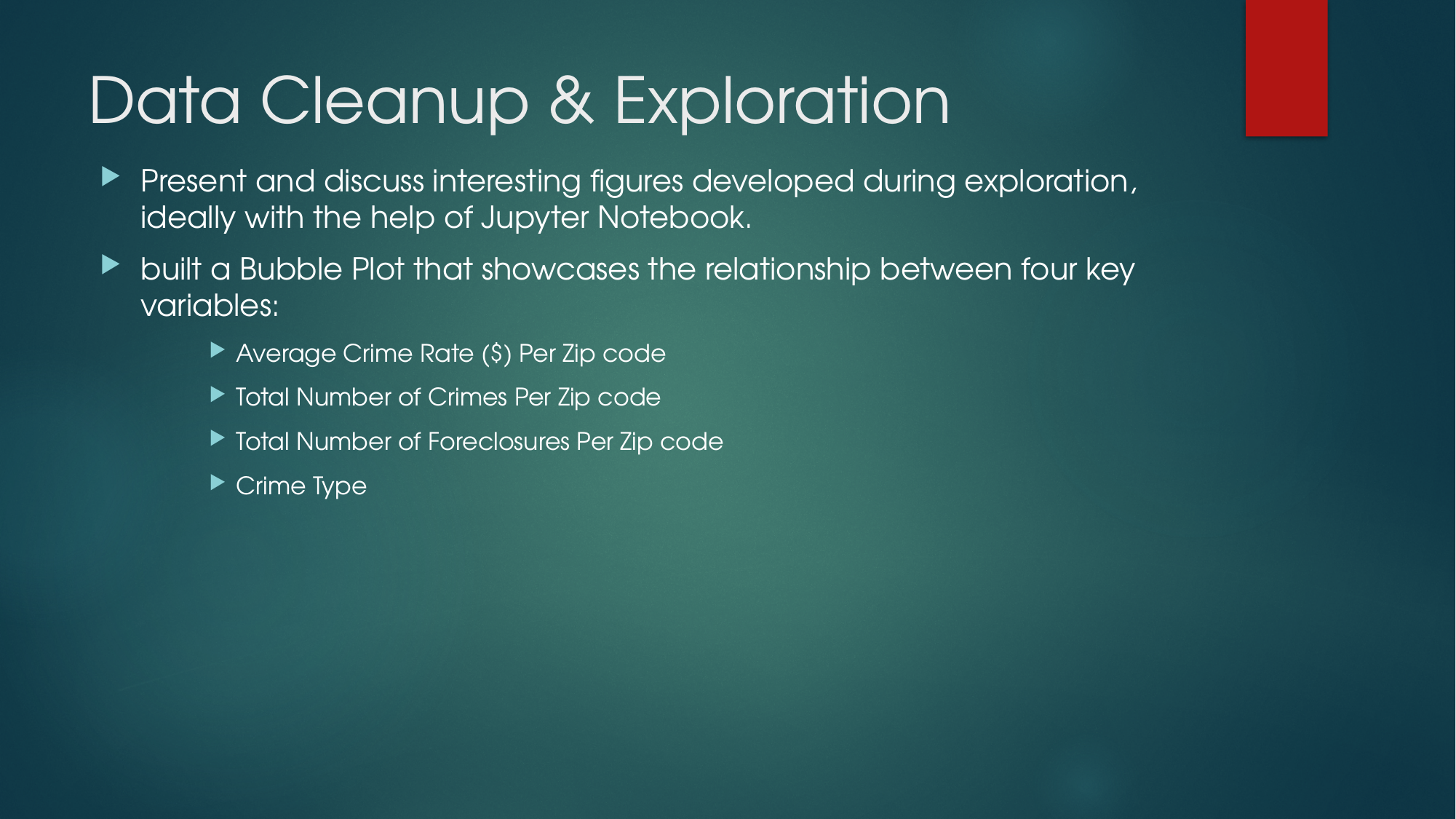

# Data Cleanup & Exploration
Present and discuss interesting figures developed during exploration, ideally with the help of Jupyter Notebook.
built a Bubble Plot that showcases the relationship between four key variables:
Average Crime Rate ($) Per Zip code
Total Number of Crimes Per Zip code
Total Number of Foreclosures Per Zip code
Crime Type